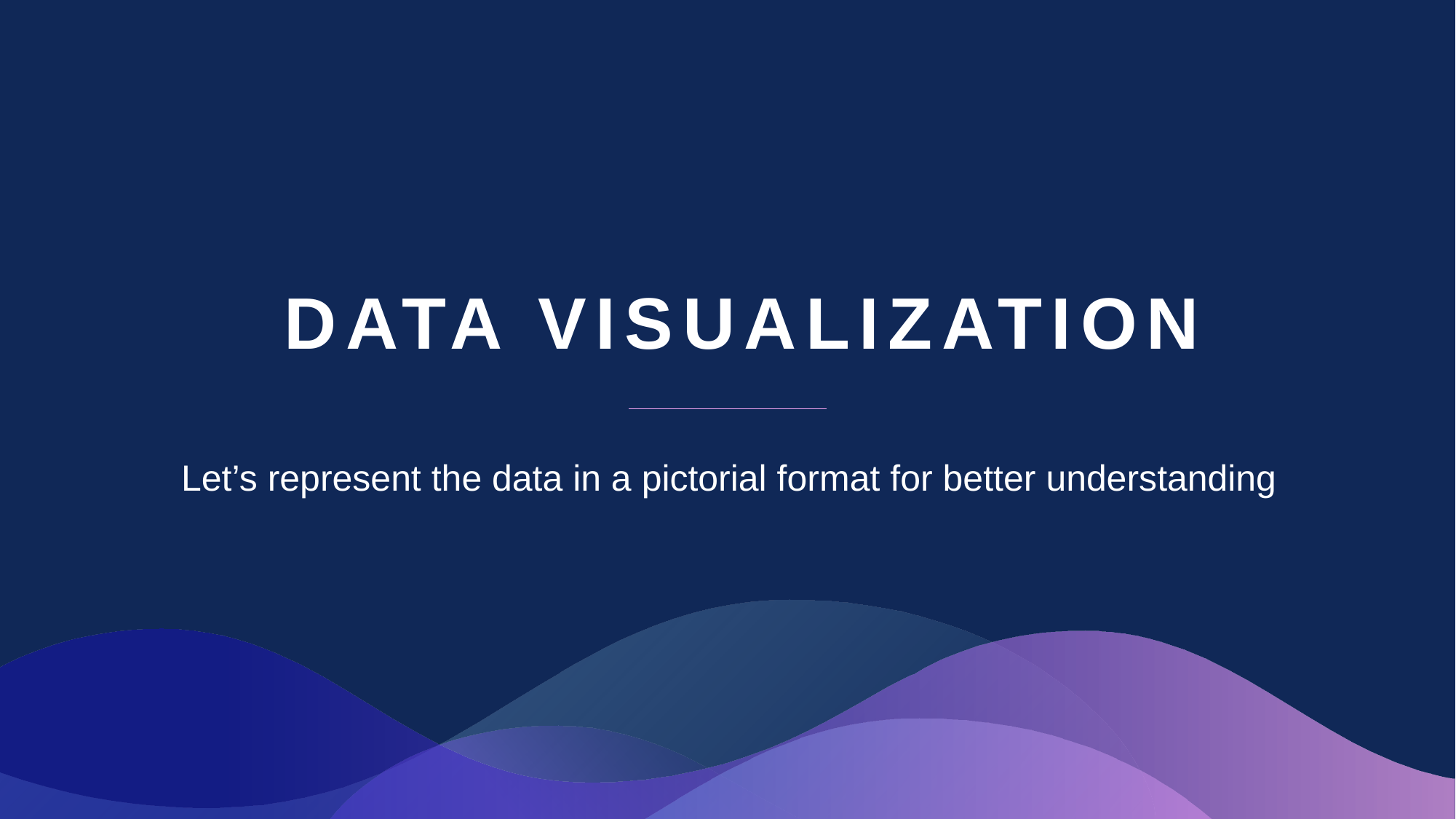

# Data Visualization
Let’s represent the data in a pictorial format for better understanding